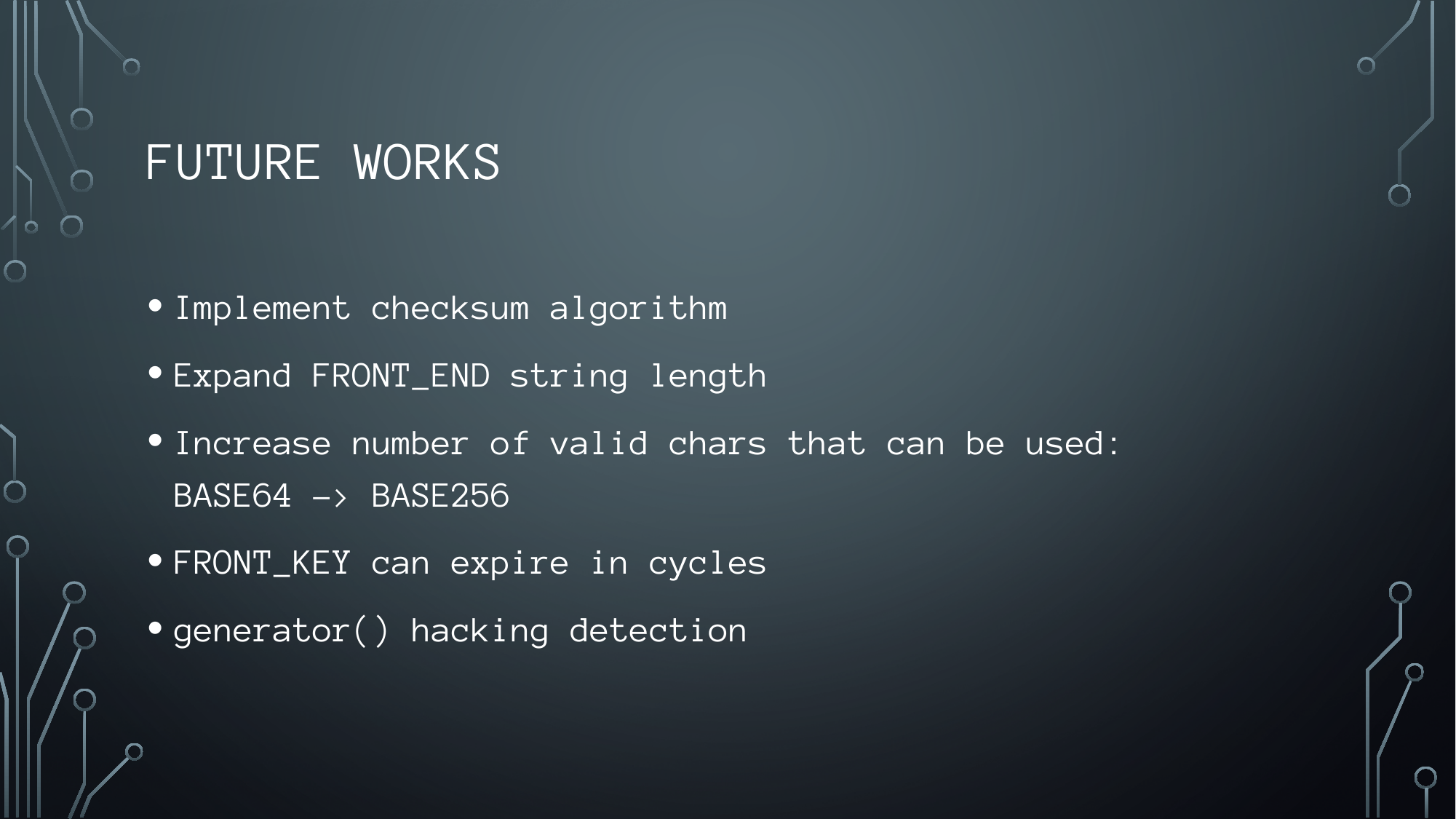

# Future Works
Implement checksum algorithm
Expand FRONT_END string length
Increase number of valid chars that can be used:     BASE64 -> BASE256
FRONT_KEY can expire in cycles
generator() hacking detection